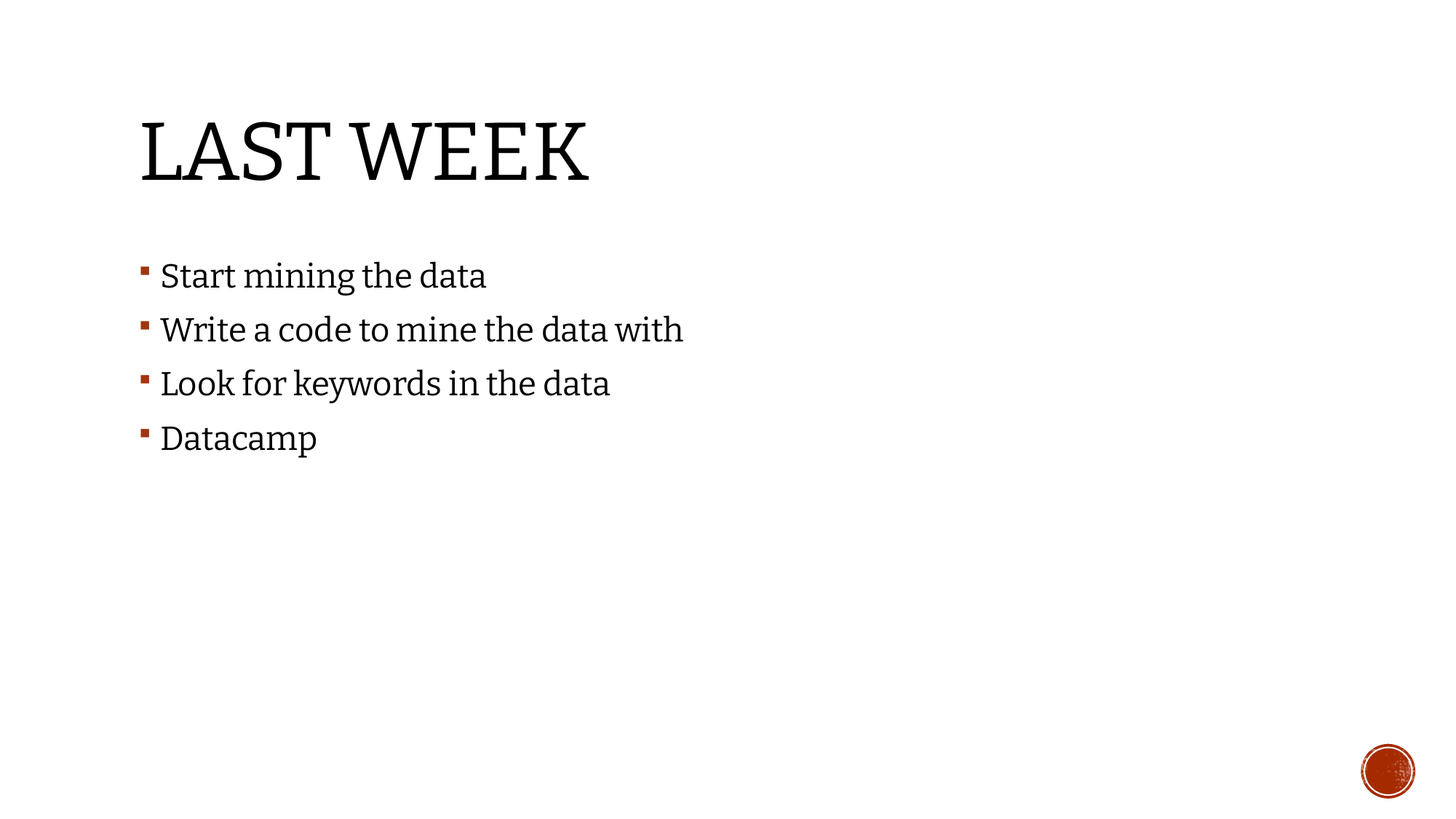

# Last week
Start mining the data
Write a code to mine the data with
Look for keywords in the data
Datacamp